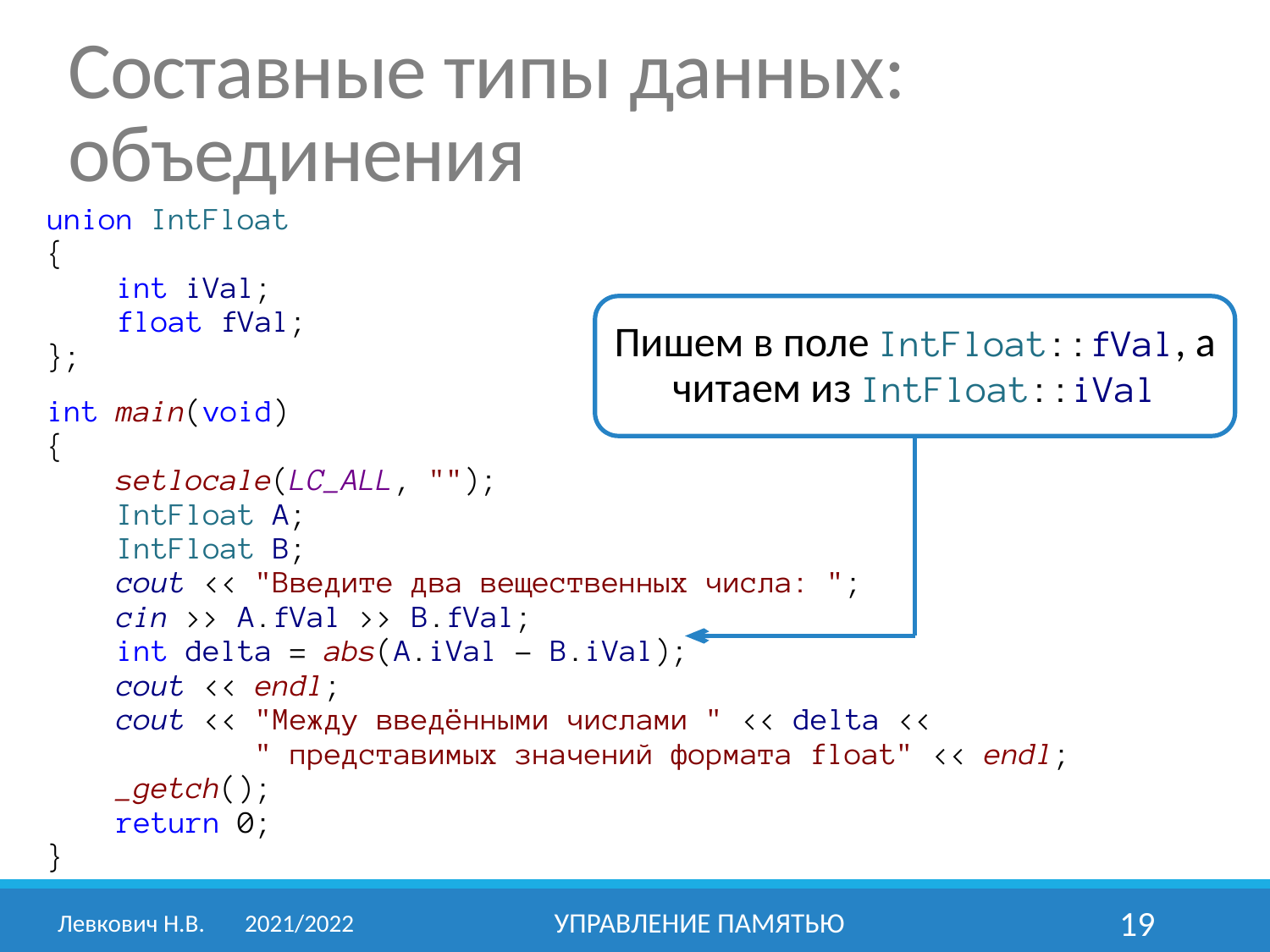

Составные типы данных: объединения
union IntFloat
{
    int iVal;
    float fVal;
};
int main(void)
{
    setlocale(LC_ALL, "");
    IntFloat A;
    IntFloat B;
    cout << "Введите два вещественных числа: ";
    cin >> A.fVal >> B.fVal;
    int delta = abs(A.iVal - B.iVal);
    cout << endl;
    cout << "Между введёнными числами " << delta <<
            " представимых значений формата float" << endl;
    _getch();
    return 0;
}
Пишем в поле IntFloat::fVal, а читаем из IntFloat::iVal
Левкович Н.В.	2021/2022
Управление памятью
19